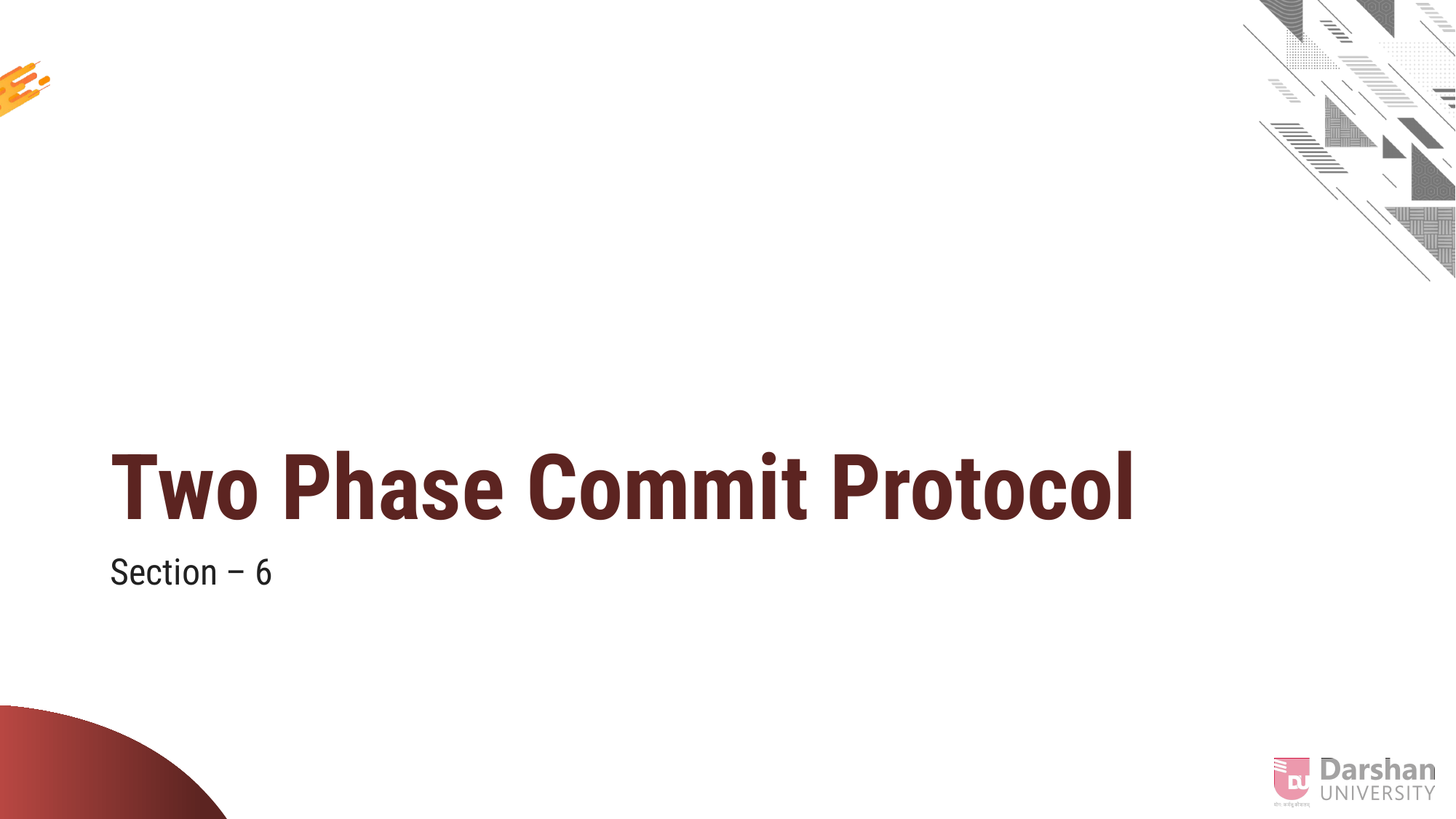

# Two Phase Commit Protocol
Section – 6